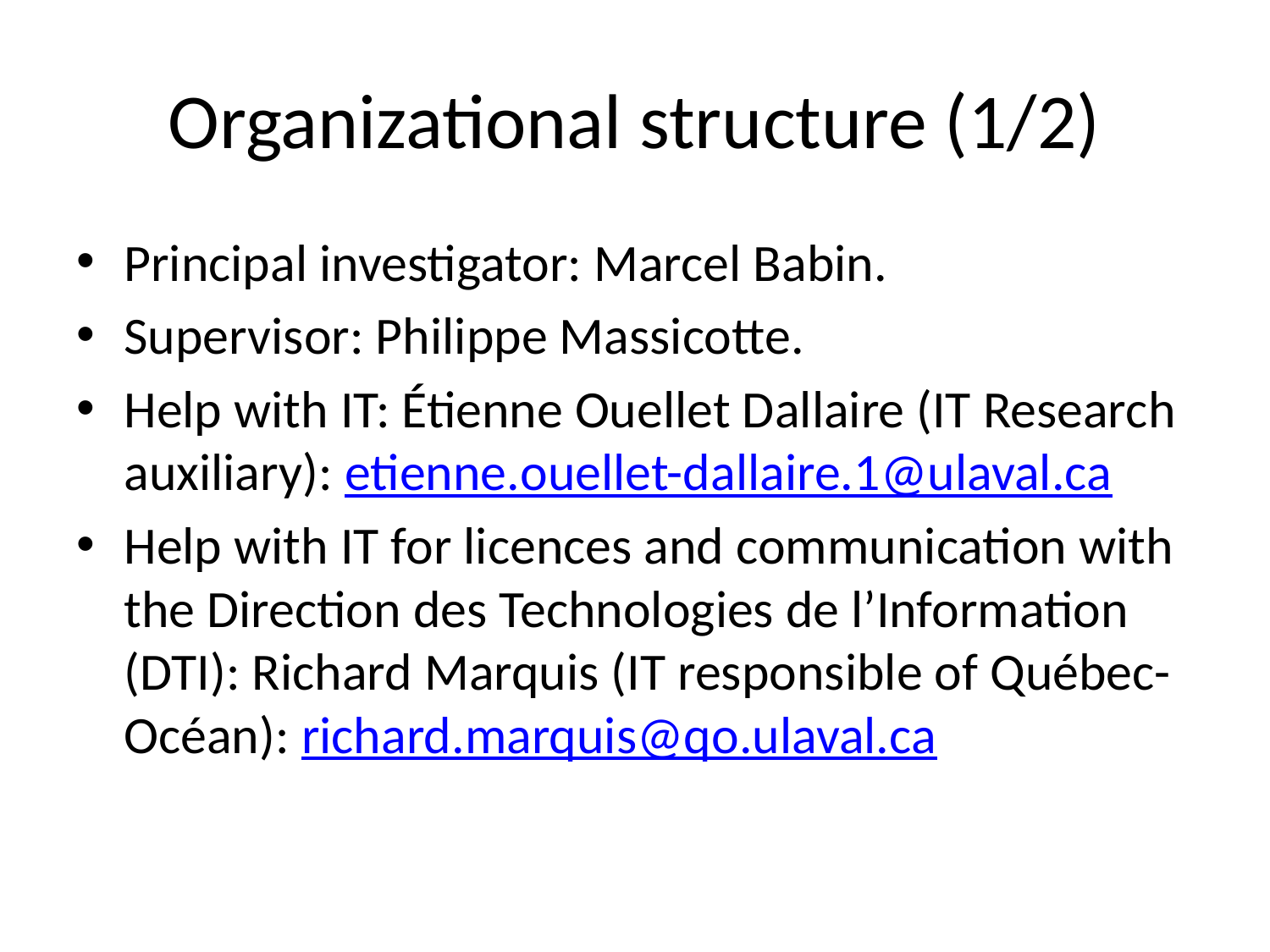

# Organizational structure (1/2)
Principal investigator: Marcel Babin.
Supervisor: Philippe Massicotte.
Help with IT: Étienne Ouellet Dallaire (IT Research auxiliary): etienne.ouellet-dallaire.1@ulaval.ca
Help with IT for licences and communication with the Direction des Technologies de l’Information (DTI): Richard Marquis (IT responsible of Québec-Océan): richard.marquis@qo.ulaval.ca